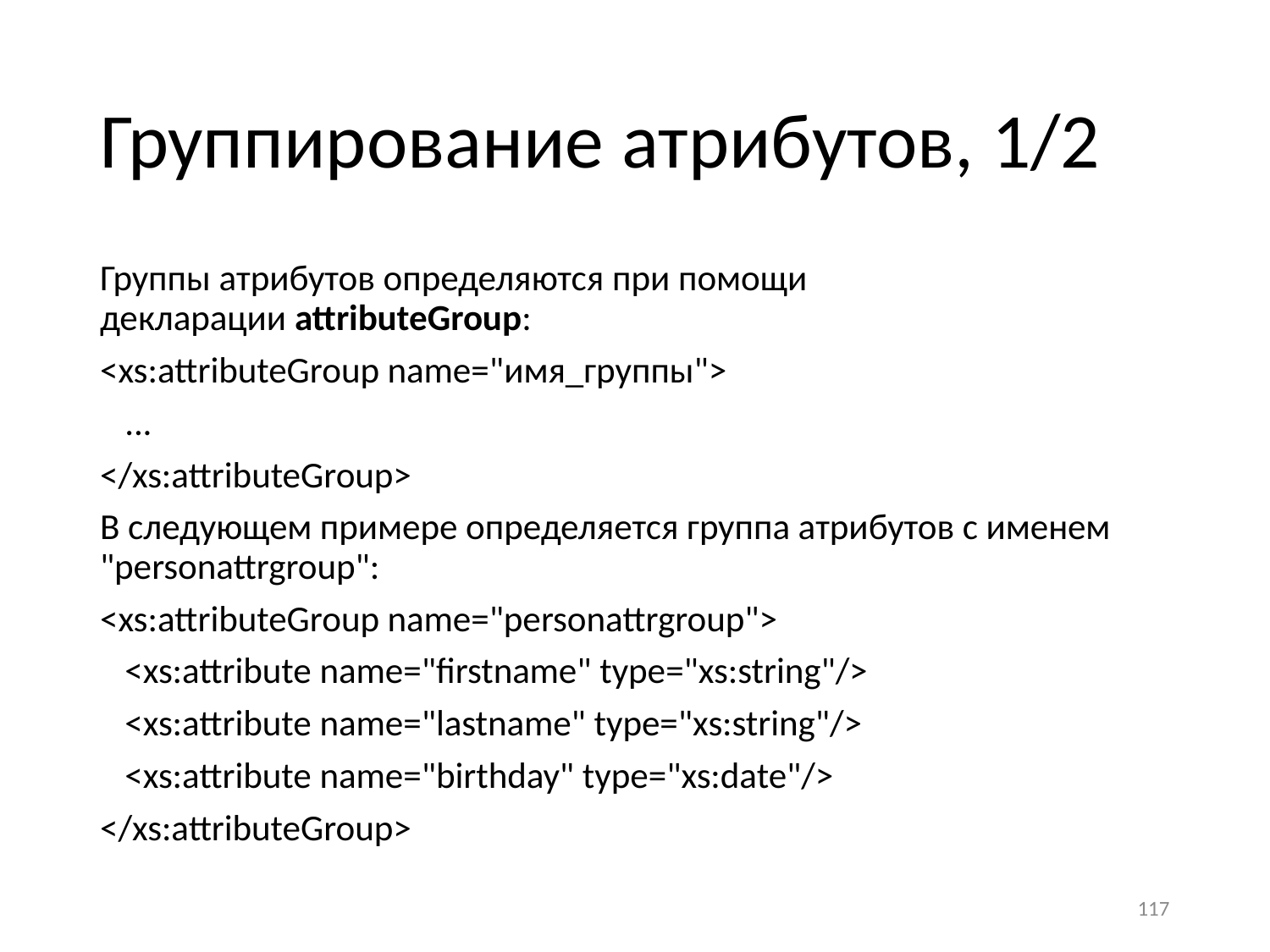

# Группирование атрибутов, 1/2
Группы атрибутов определяются при помощи декларации attributeGroup:
<xs:attributeGroup name="имя_группы">
   ...
</xs:attributeGroup>
В следующем примере определяется группа атрибутов с именем "personattrgroup":
<xs:attributeGroup name="personattrgroup">
   <xs:attribute name="firstname" type="xs:string"/>
   <xs:attribute name="lastname" type="xs:string"/>
   <xs:attribute name="birthday" type="xs:date"/>
</xs:attributeGroup>
117